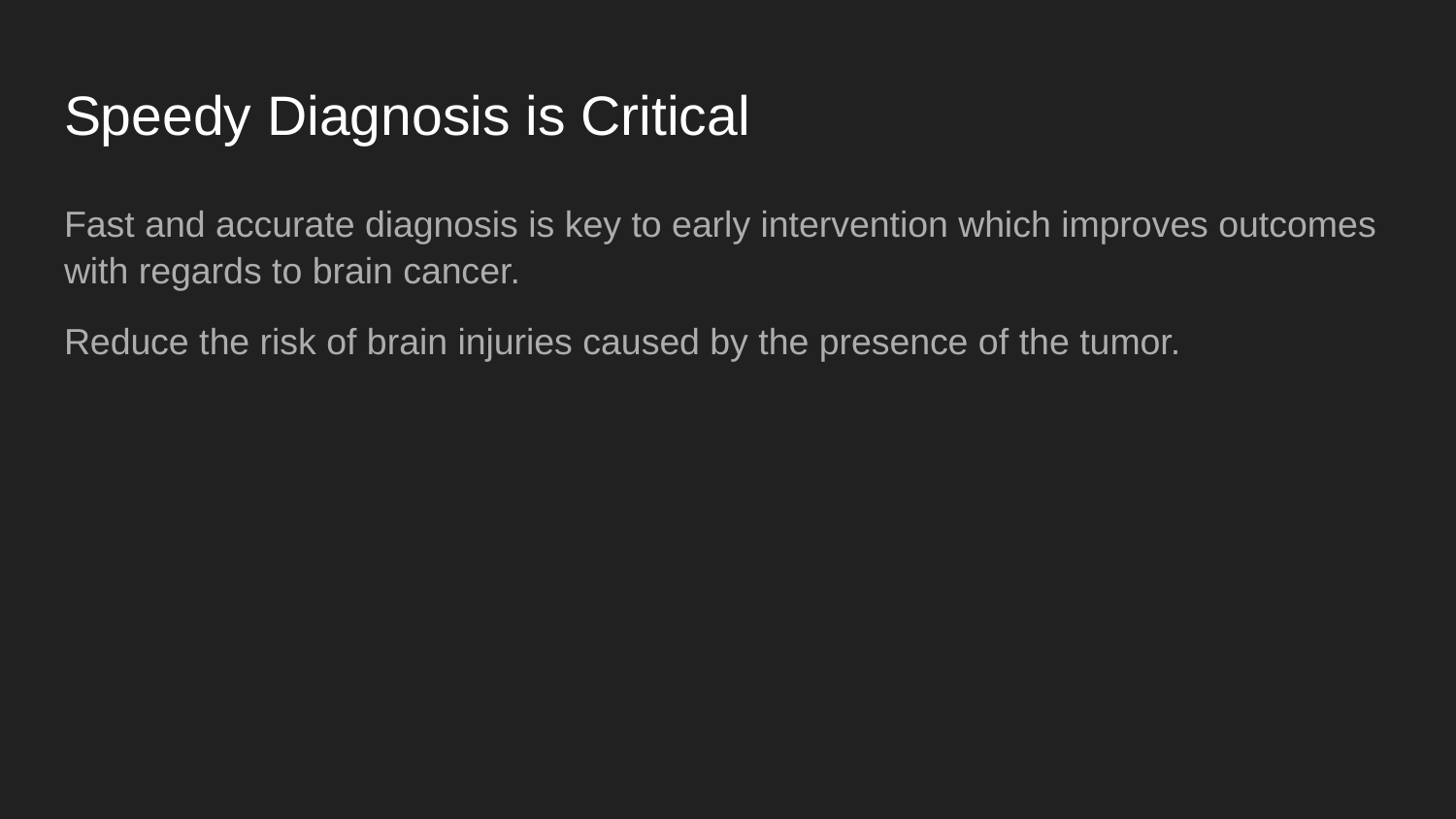

# Speedy Diagnosis is Critical
Fast and accurate diagnosis is key to early intervention which improves outcomes with regards to brain cancer.
Reduce the risk of brain injuries caused by the presence of the tumor.